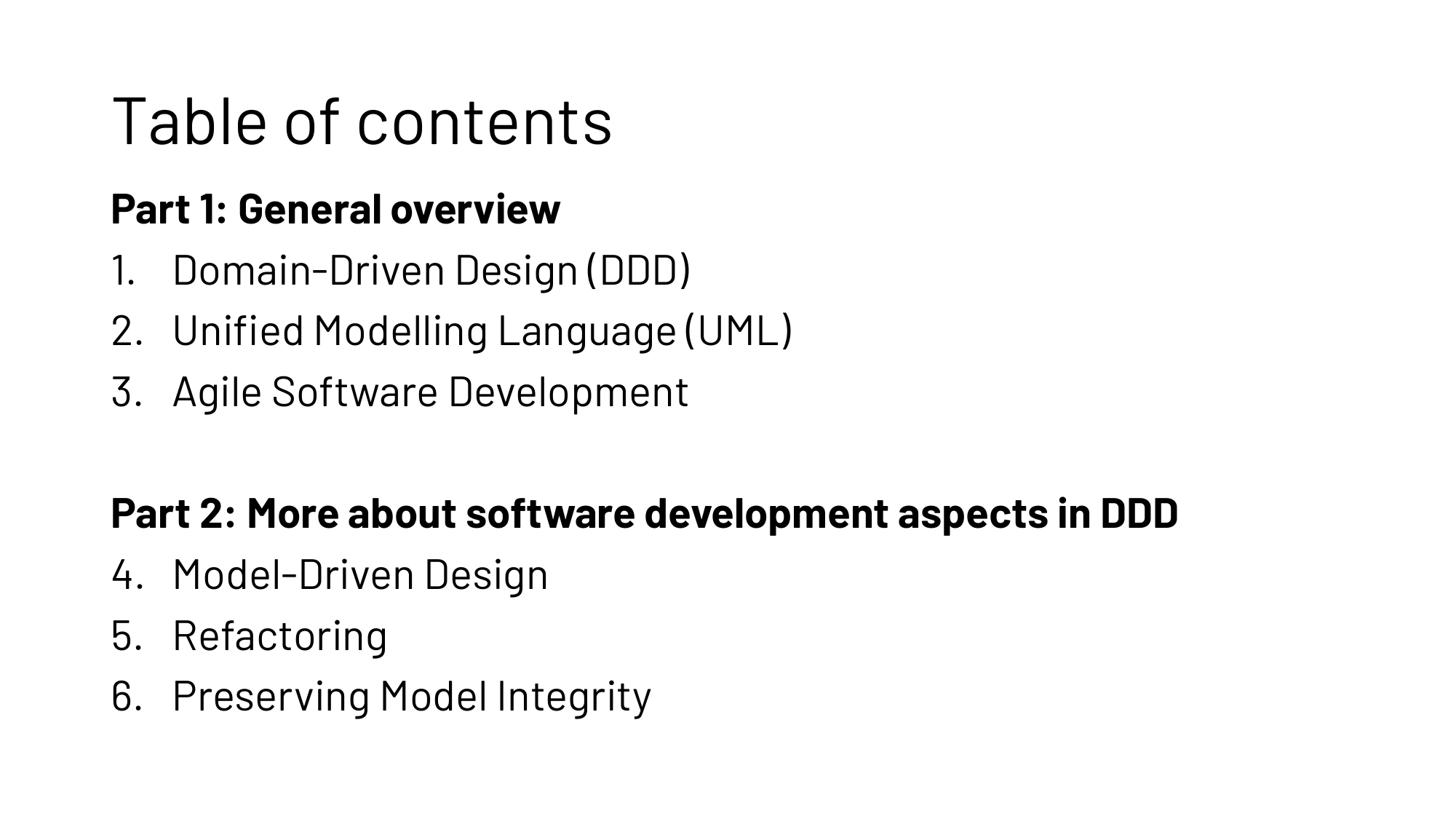

# Table of contents
Part 1: General overview
Domain-Driven Design (DDD)
Unified Modelling Language (UML)
Agile Software Development

Part 2: More about software development aspects in DDD
Model-Driven Design
Refactoring
Preserving Model Integrity